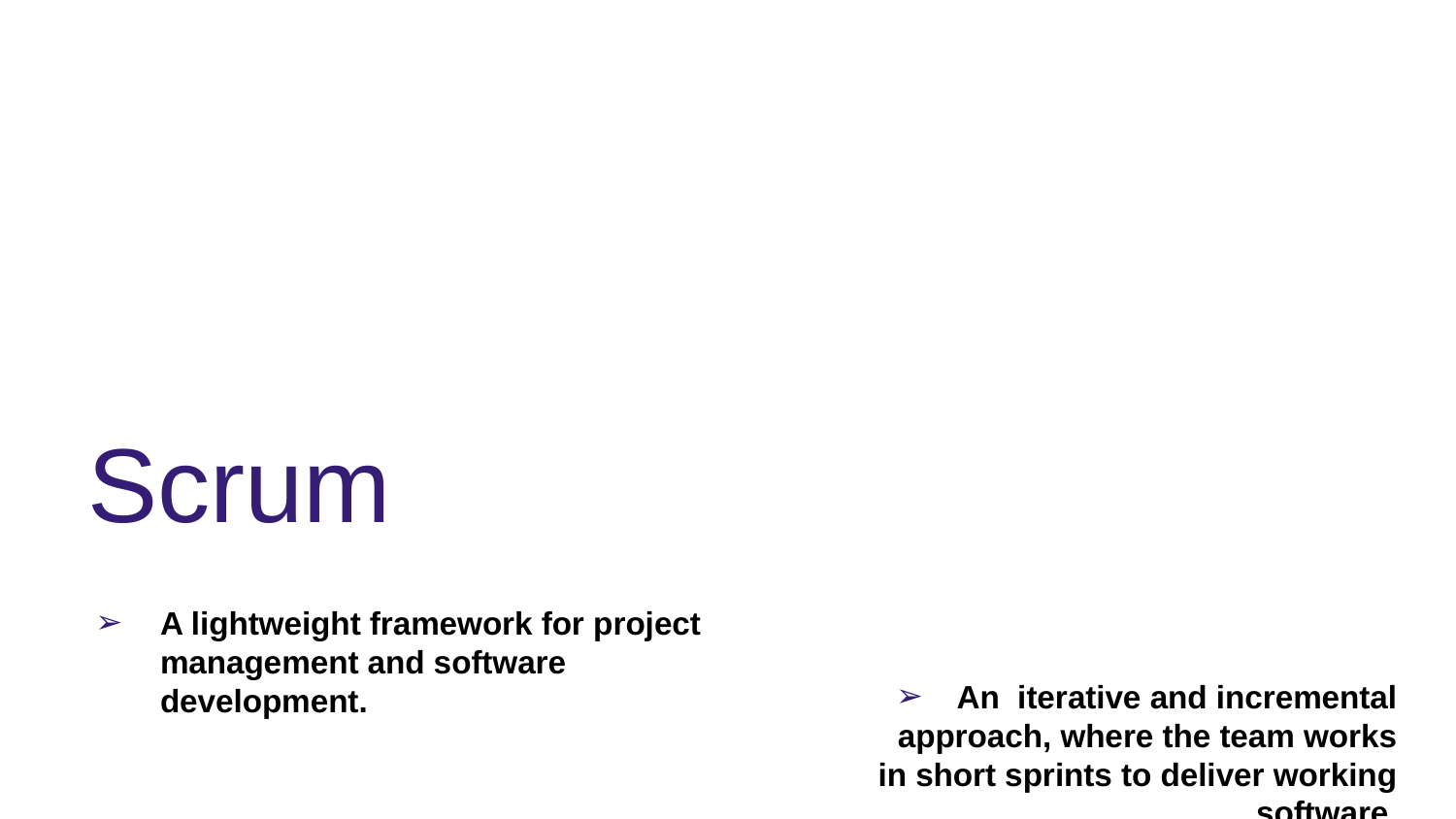

# Scrum
A lightweight framework for project management and software development.

An  iterative and incremental approach, where the team works in short sprints to deliver working software.